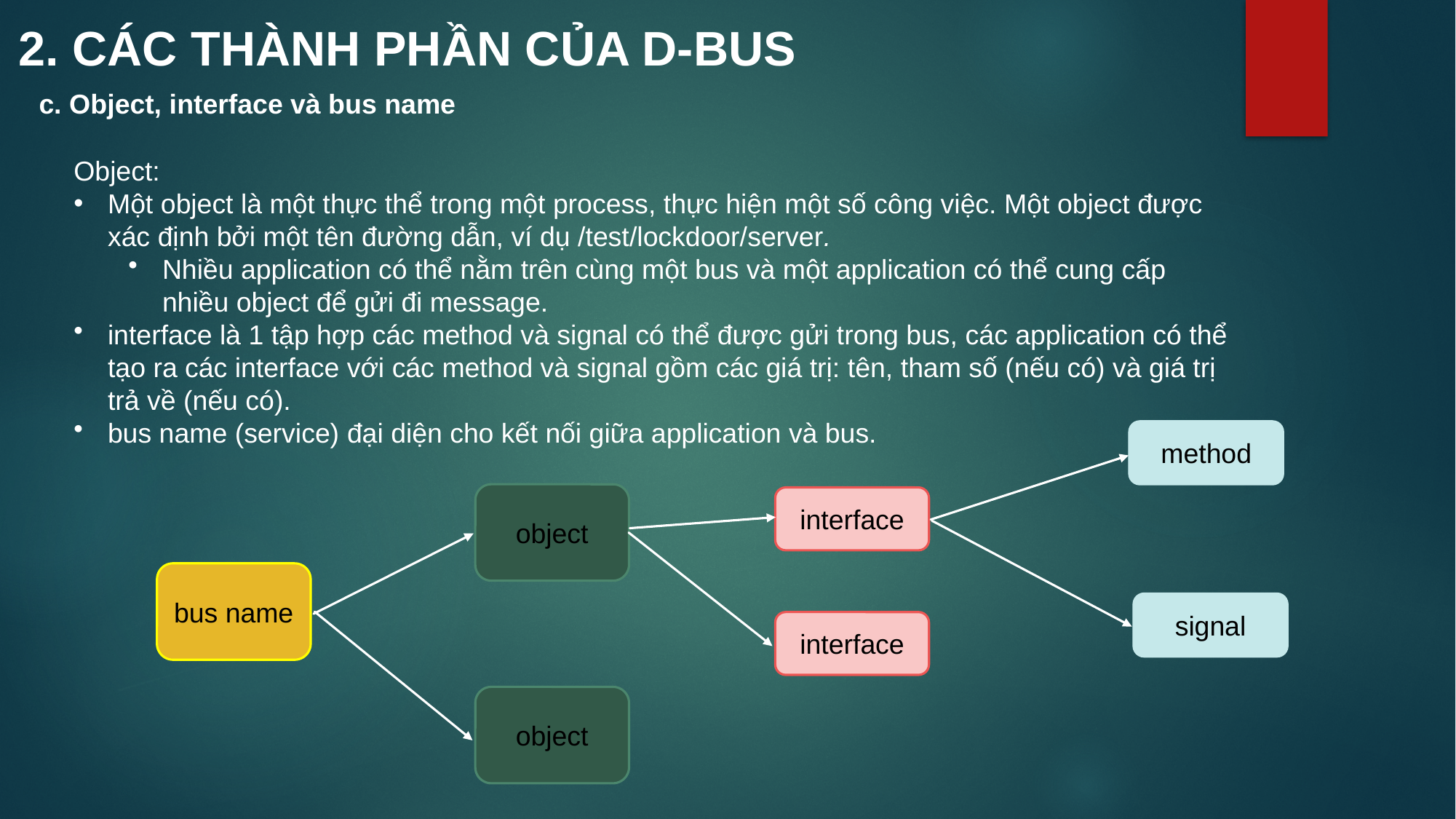

2. CÁC THÀNH PHẦN CỦA D-BUS
c. Object, interface và bus name
Object:
Một object là một thực thể trong một process, thực hiện một số công việc. Một object được xác định bởi một tên đường dẫn, ví dụ /test/lockdoor/server.
Nhiều application có thể nằm trên cùng một bus và một application có thể cung cấp nhiều object để gửi đi message.
interface là 1 tập hợp các method và signal có thể được gửi trong bus, các application có thể tạo ra các interface với các method và signal gồm các giá trị: tên, tham số (nếu có) và giá trị trả về (nếu có).
bus name (service) đại diện cho kết nối giữa application và bus.
method
object
interface
bus name
signal
interface
object